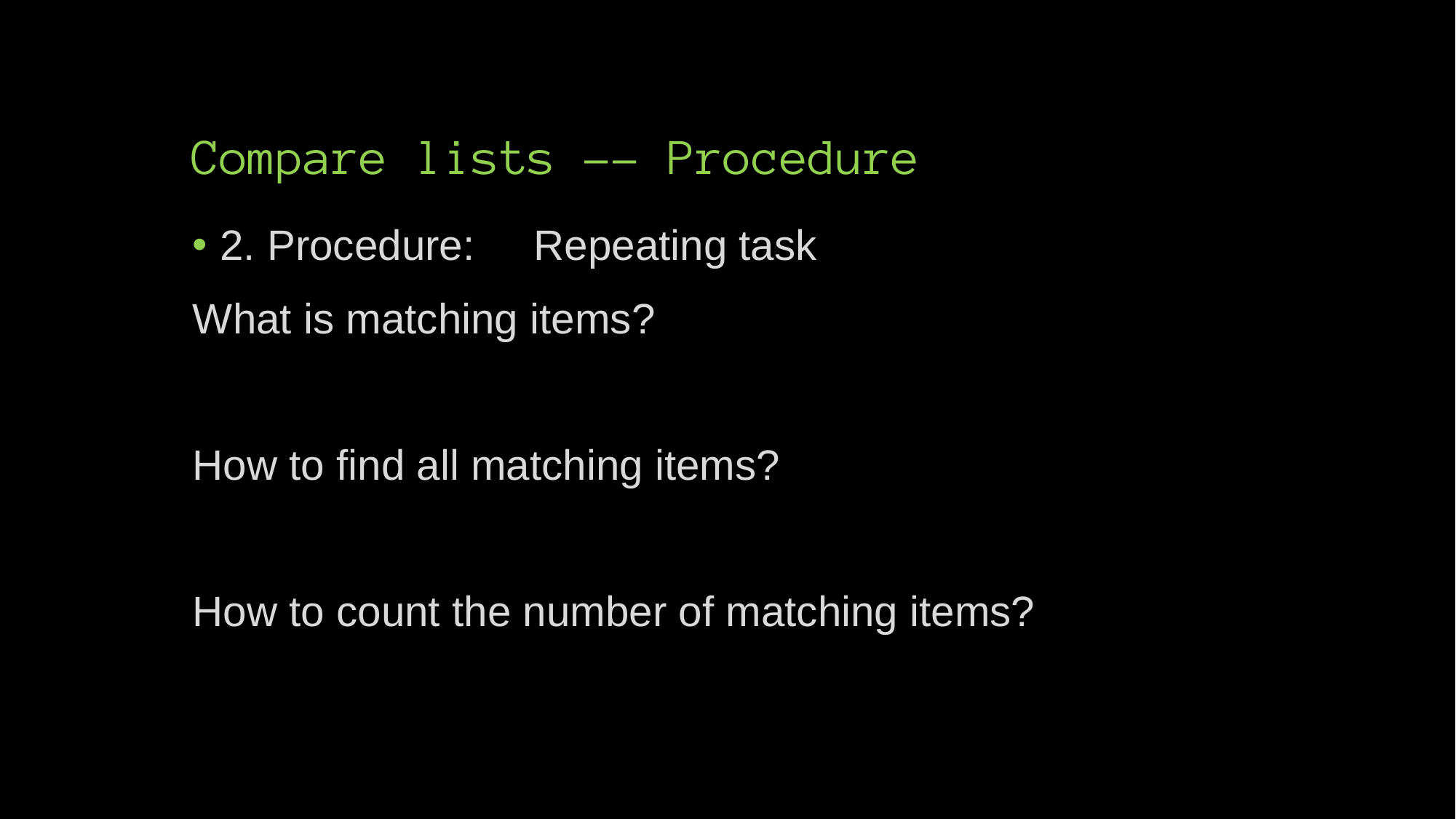

# Compare lists -- Procedure
2. Procedure:     Repeating task
What is matching items?

How to find all matching items?

How to count the number of matching items?